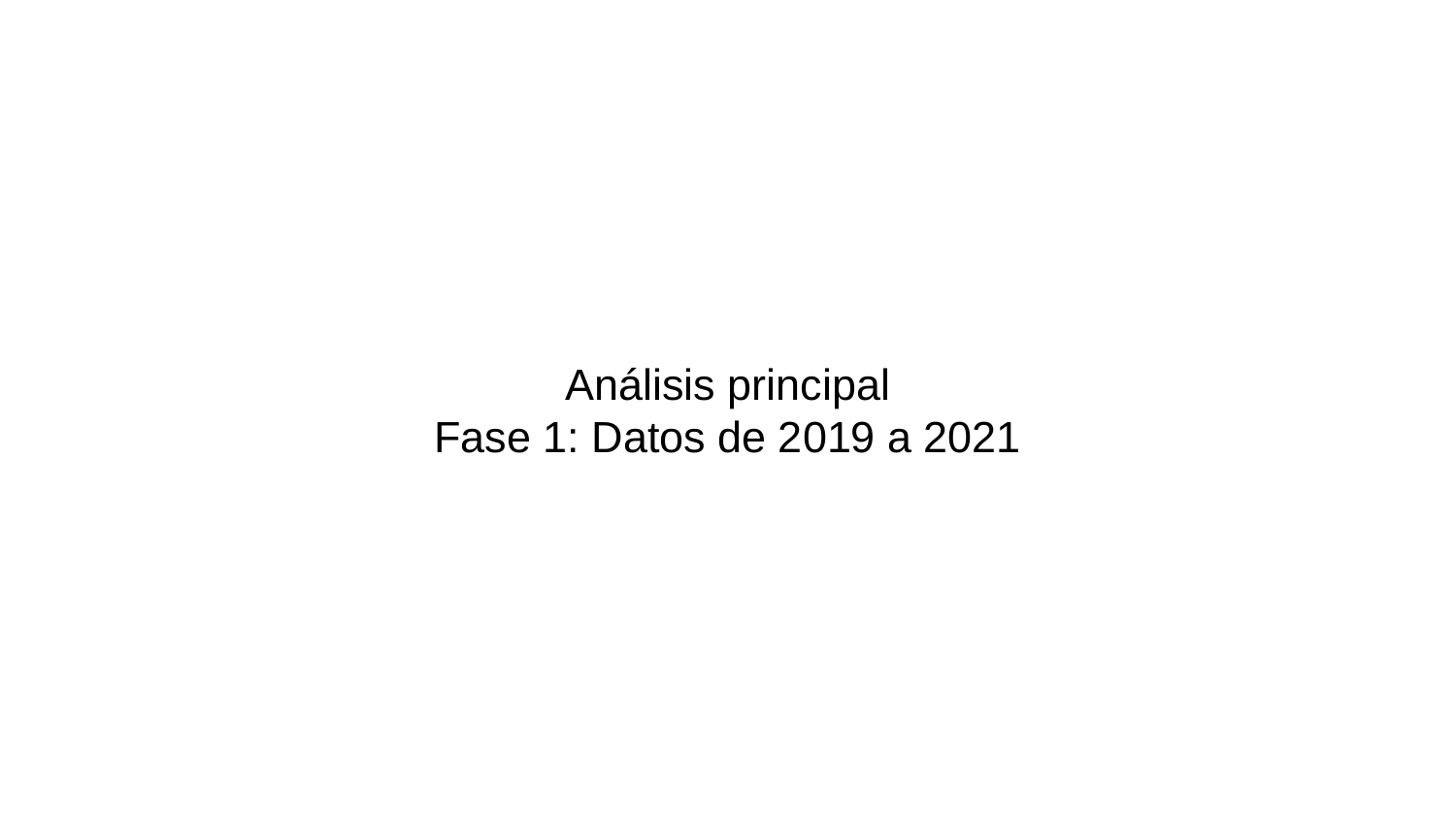

# Análisis principal
Fase 1: Datos de 2019 a 2021